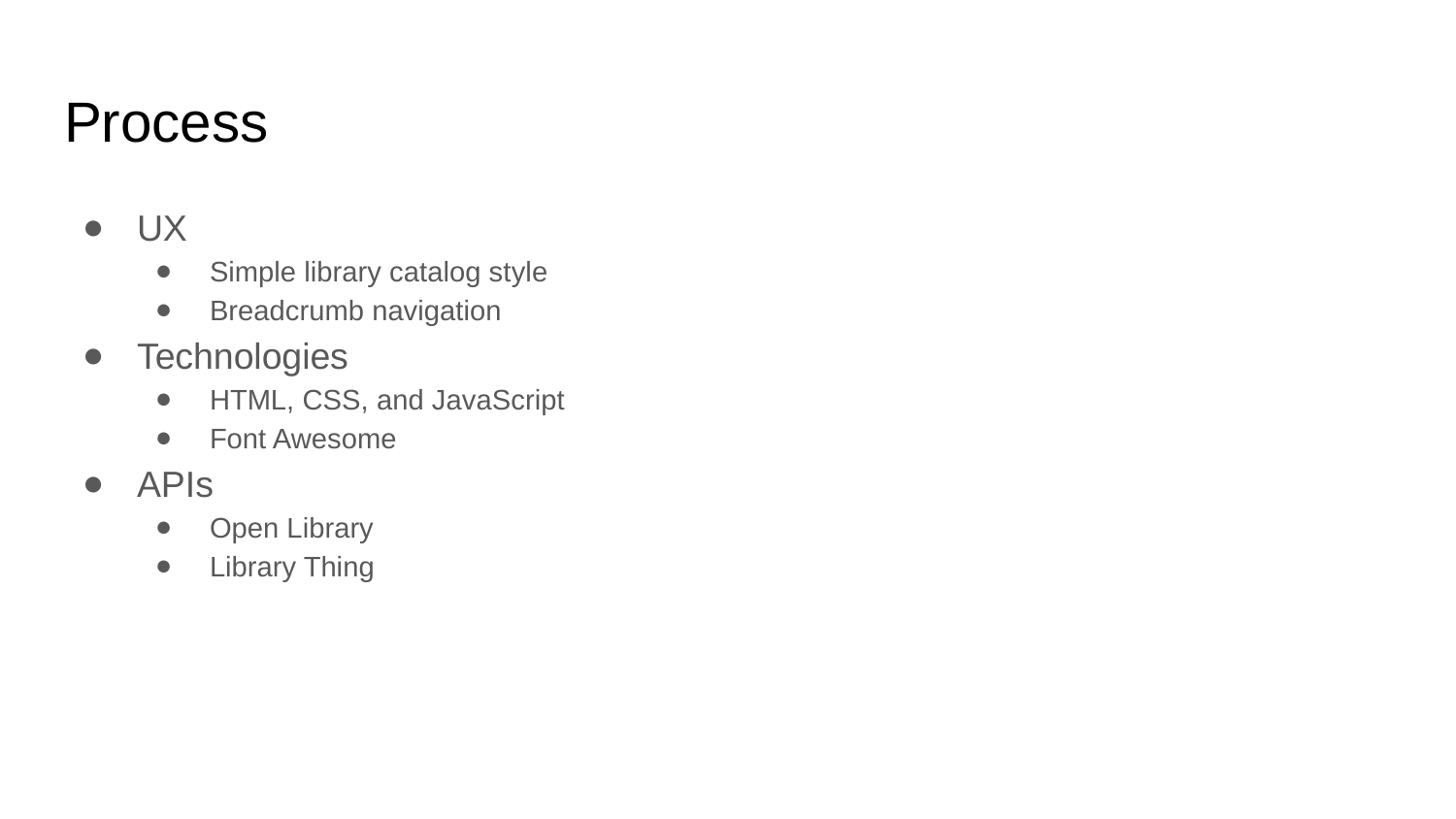

# Process
UX
Simple library catalog style
Breadcrumb navigation
Technologies
HTML, CSS, and JavaScript
Font Awesome
APIs
Open Library
Library Thing